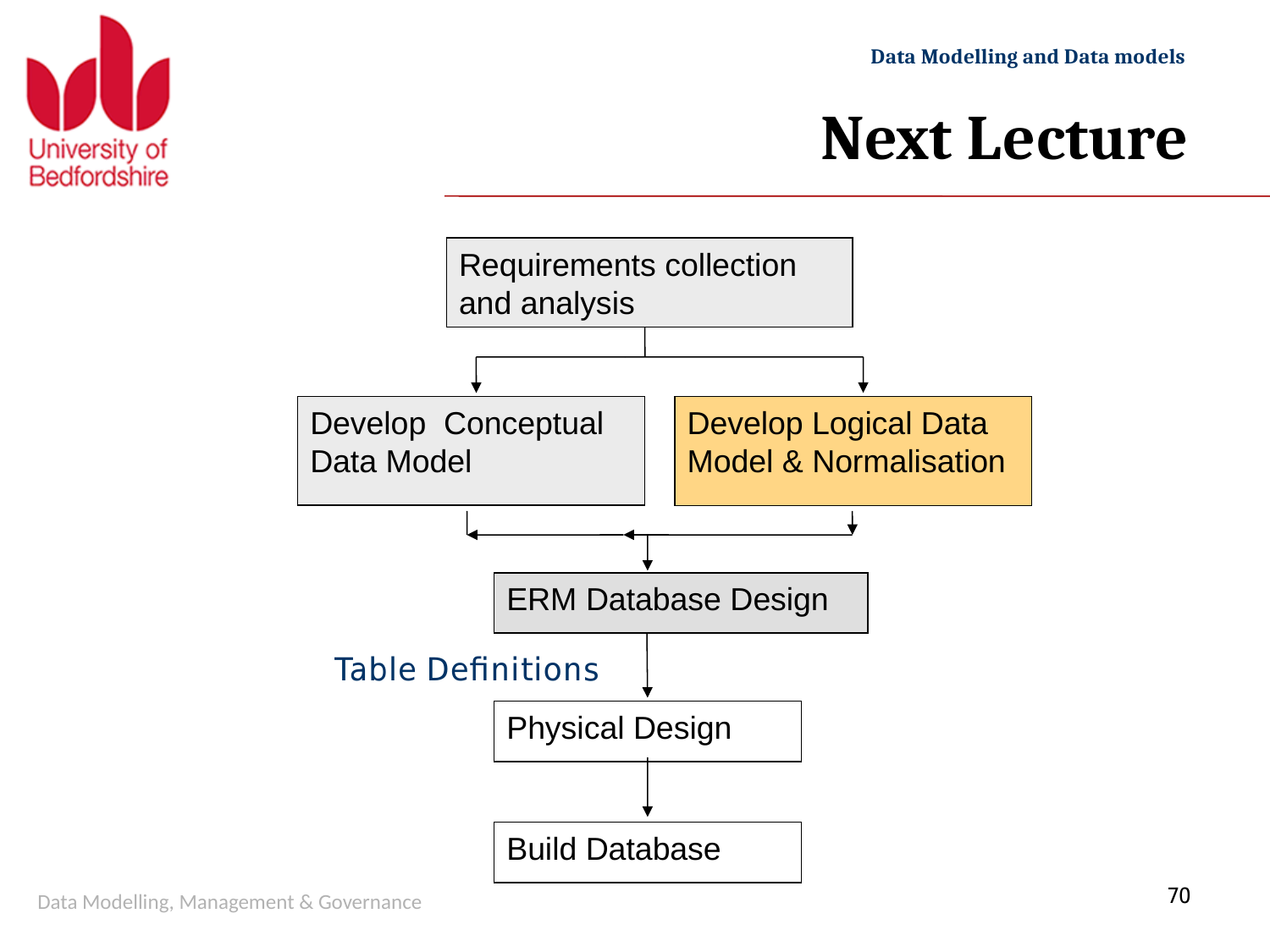

# Next Lecture
Requirements collection and analysis

Develop  Conceptual Data Model
Develop Logical Data Model & Normalisation

ERM Database Design

Table Definitions
Physical Design

Build Database
Data Modelling, Management & Governance